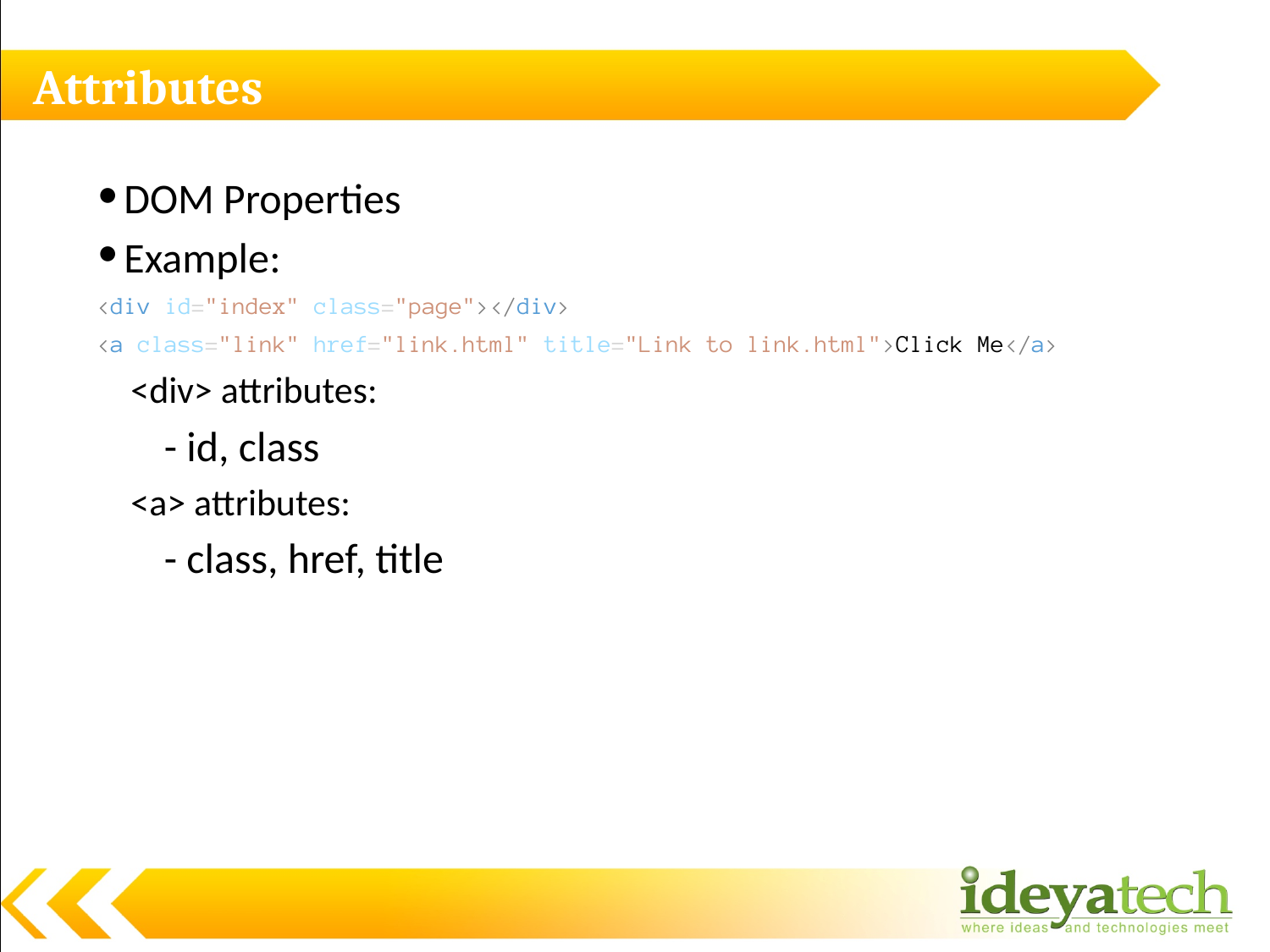

# Attributes
DOM Properties
Example:
<div id="index" class="page"></div>
<a class="link" href="link.html" title="Link to link.html">Click Me</a>
<div> attributes:
- id, class
<a> attributes:
- class, href, title